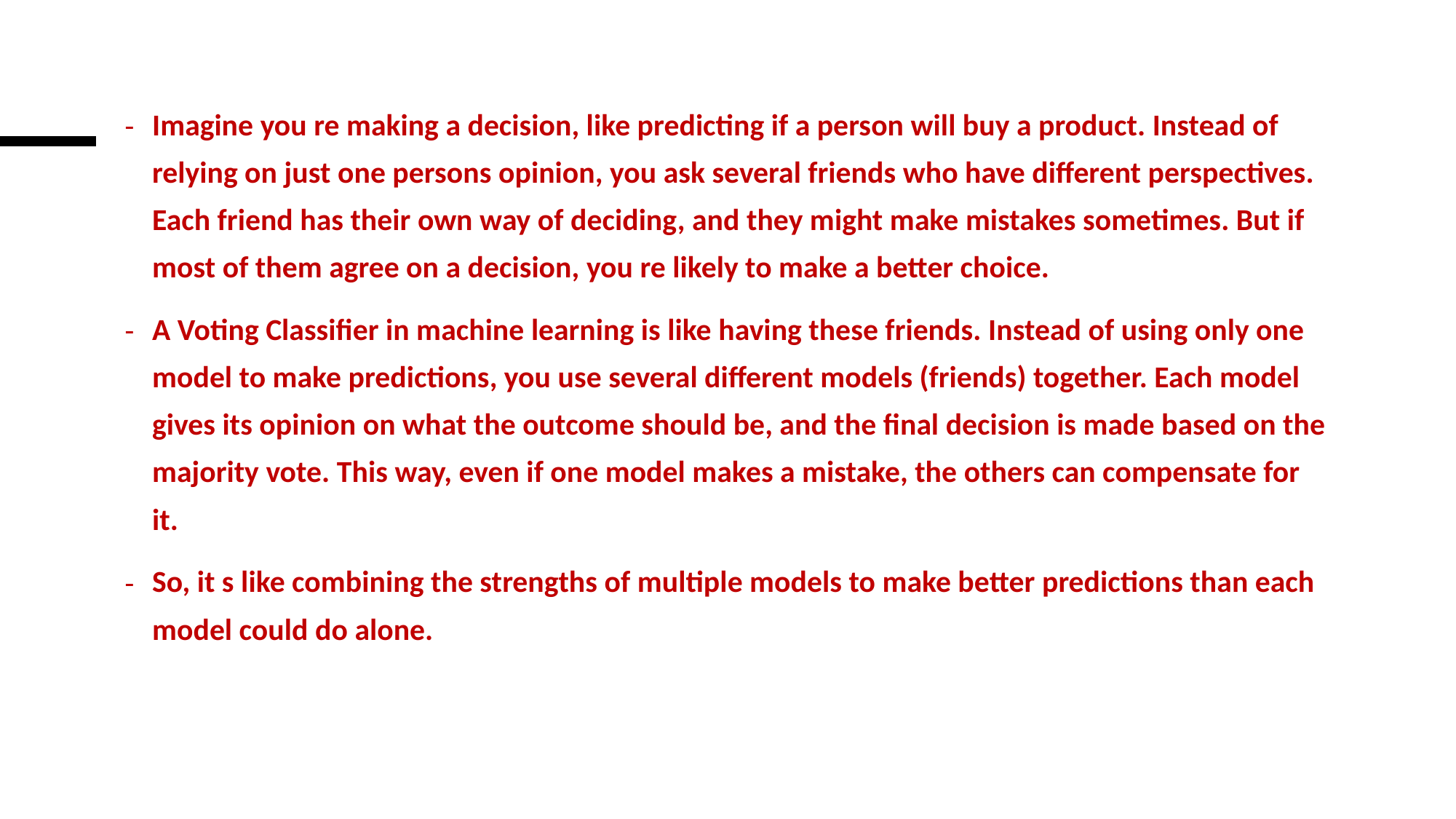

Imagine you re making a decision, like predicting if a person will buy a product. Instead of relying on just one persons opinion, you ask several friends who have different perspectives. Each friend has their own way of deciding, and they might make mistakes sometimes. But if most of them agree on a decision, you re likely to make a better choice.
A Voting Classifier in machine learning is like having these friends. Instead of using only one model to make predictions, you use several different models (friends) together. Each model gives its opinion on what the outcome should be, and the final decision is made based on the majority vote. This way, even if one model makes a mistake, the others can compensate for it.
So, it s like combining the strengths of multiple models to make better predictions than each model could do alone.